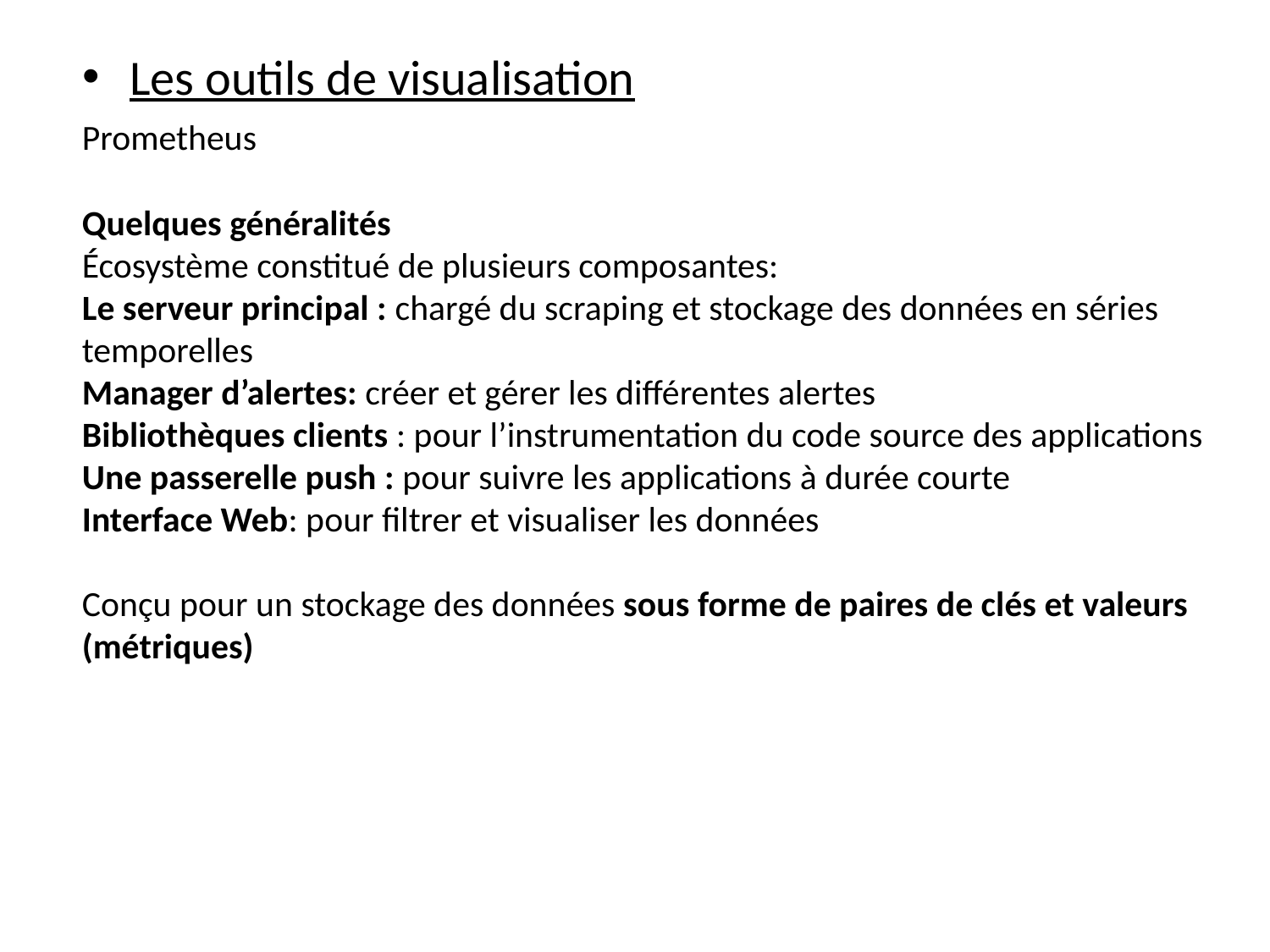

Les outils de visualisation
Prometheus

Quelques généralités
Écosystème constitué de plusieurs composantes:
Le serveur principal : chargé du scraping et stockage des données en séries temporelles
Manager d’alertes: créer et gérer les différentes alertes
Bibliothèques clients : pour l’instrumentation du code source des applications
Une passerelle push : pour suivre les applications à durée courte
Interface Web: pour filtrer et visualiser les données

Conçu pour un stockage des données sous forme de paires de clés et valeurs (métriques)